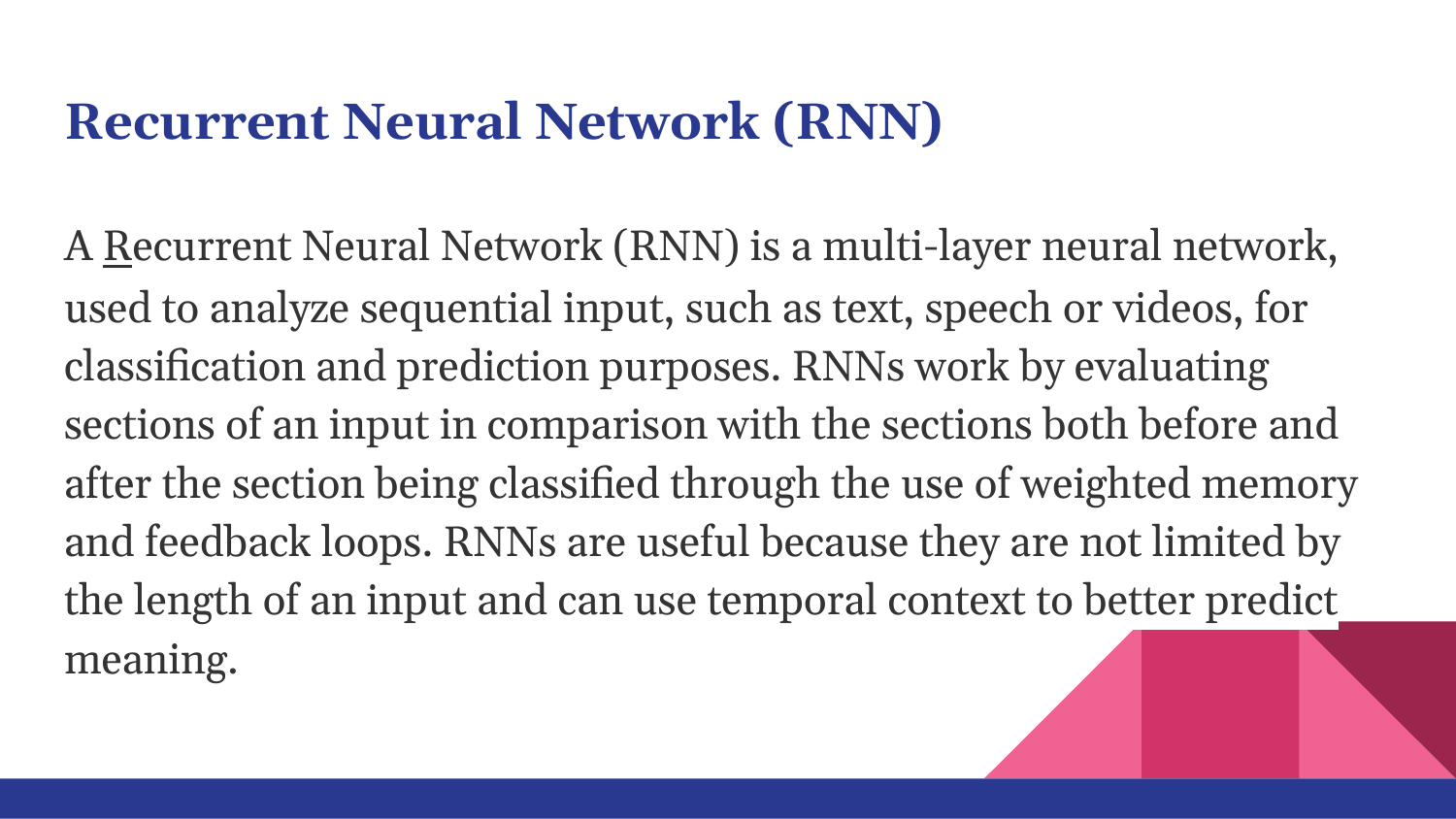

# Recurrent Neural Network (RNN)
A Recurrent Neural Network (RNN) is a multi-layer neural network, used to analyze sequential input, such as text, speech or videos, for classification and prediction purposes. RNNs work by evaluating sections of an input in comparison with the sections both before and after the section being classified through the use of weighted memory and feedback loops. RNNs are useful because they are not limited by the length of an input and can use temporal context to better predict meaning.